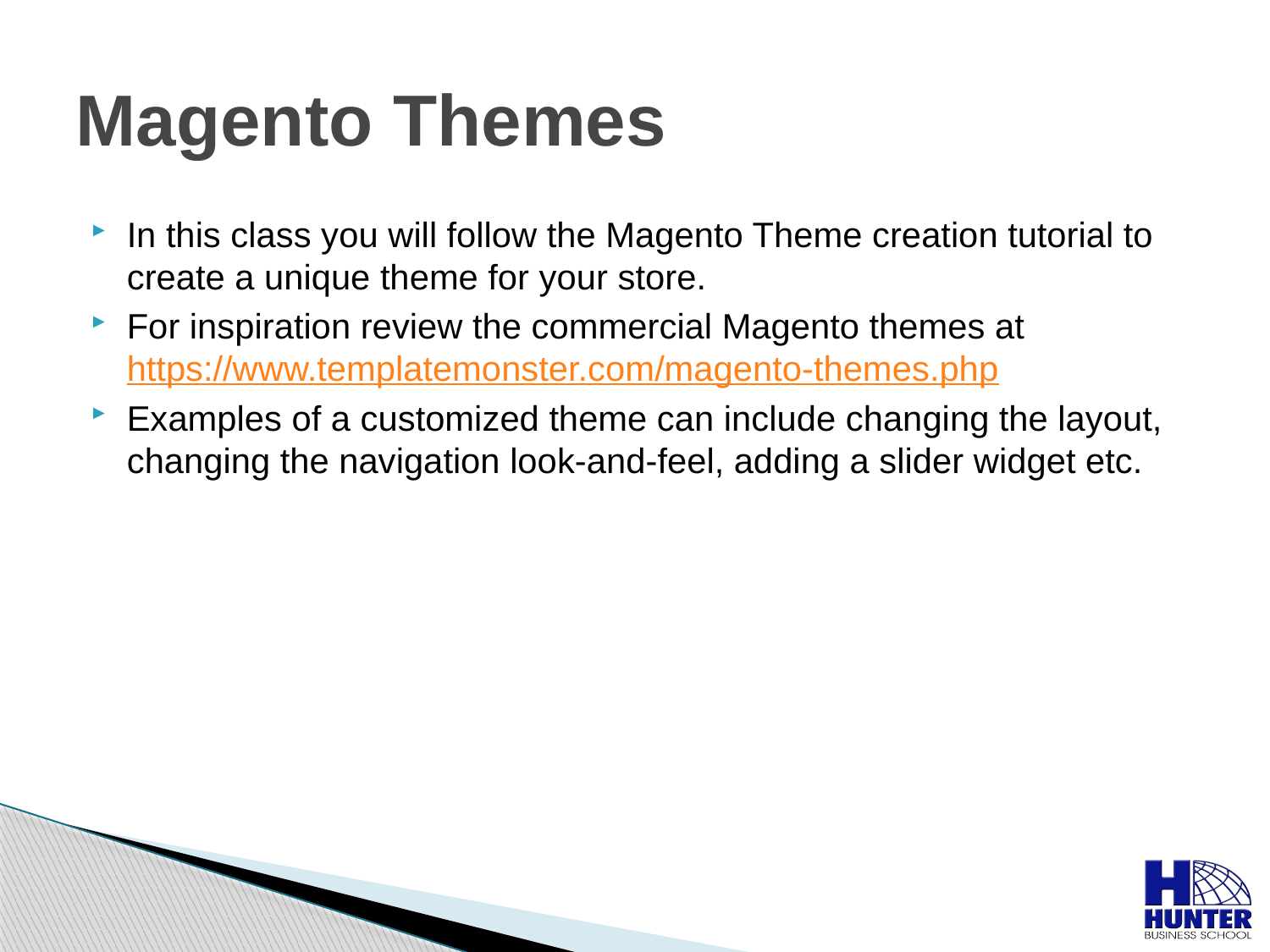

# Magento Themes
In this class you will follow the Magento Theme creation tutorial to create a unique theme for your store.
For inspiration review the commercial Magento themes at https://www.templatemonster.com/magento-themes.php
Examples of a customized theme can include changing the layout, changing the navigation look-and-feel, adding a slider widget etc.